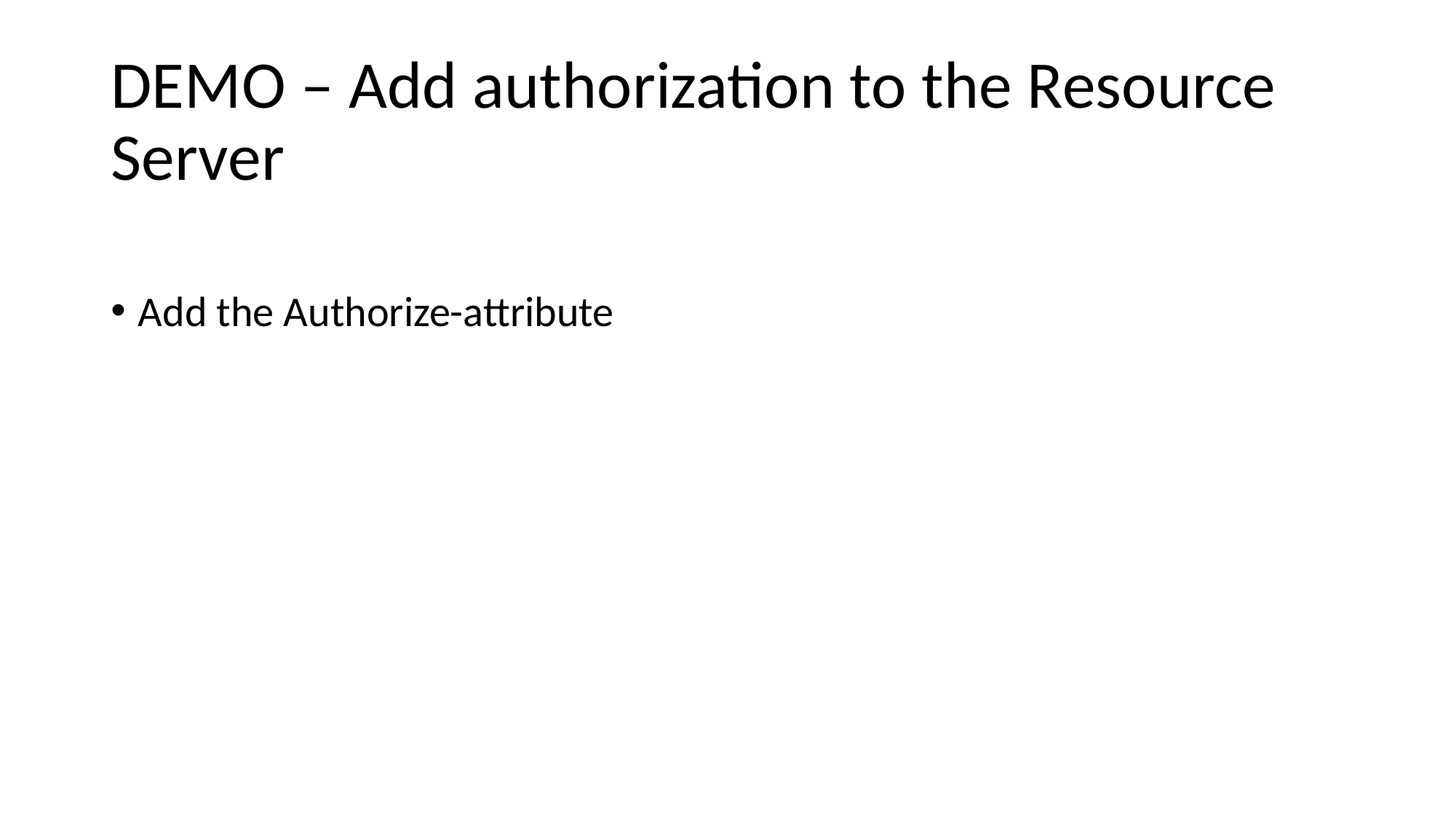

# DEMO – Add authorization to the Resource Server

Add the Authorize-attribute